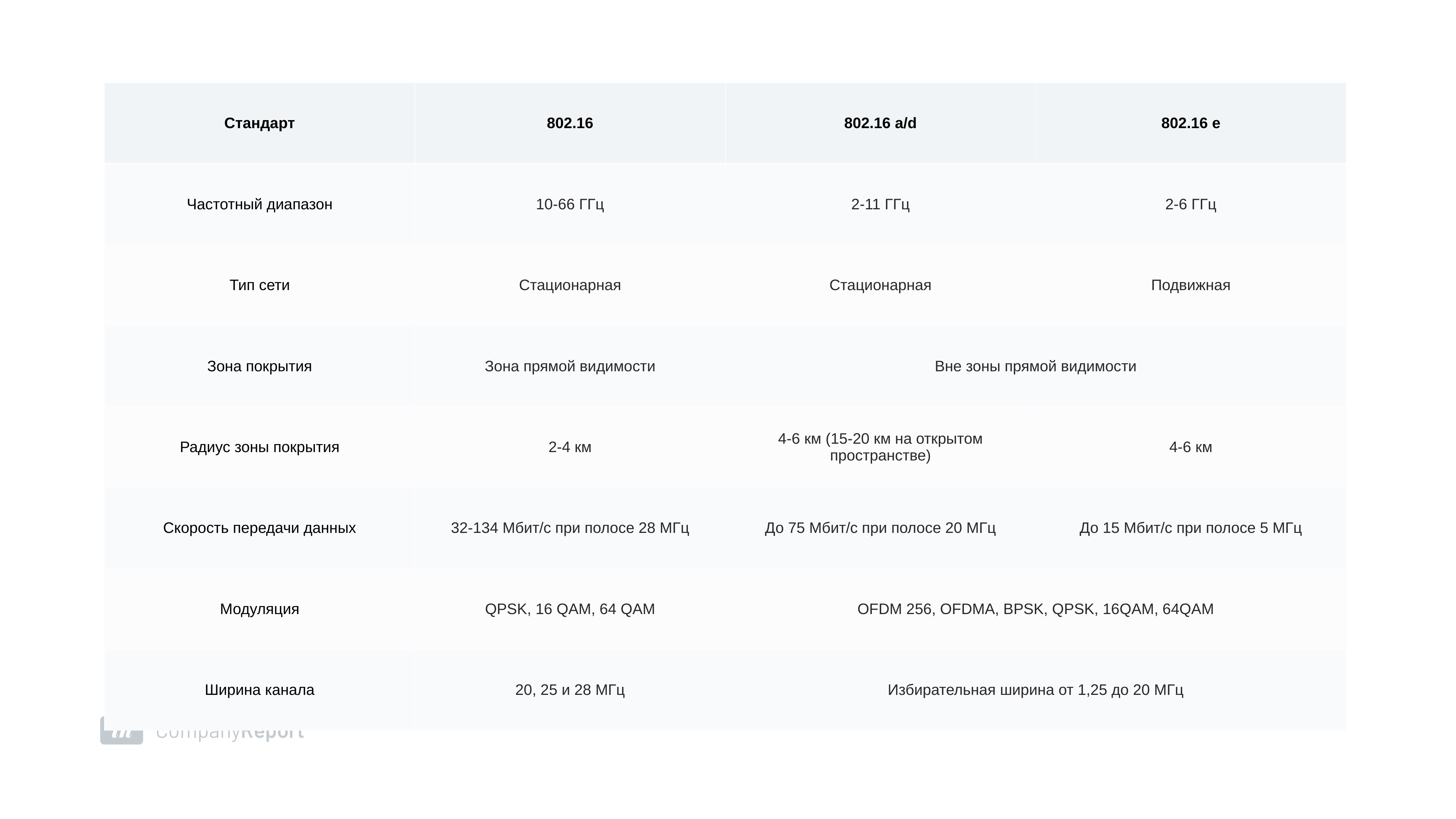

| Стандарт | 802.16 | 802.16 a/d | 802.16 e |
| --- | --- | --- | --- |
| Частотный диапазон | 10-66 ГГц | 2-11 ГГц | 2-6 ГГц |
| Тип сети | Стационарная | Стационарная | Подвижная |
| Зона покрытия | Зона прямой видимости | Вне зоны прямой видимости |  |
| Радиус зоны покрытия | 2-4 км | 4-6 км (15-20 км на открытом пространстве) | 4-6 км |
| Скорость передачи данных | 32-134 Мбит/с при полосе 28 МГц | До 75 Мбит/с при полосе 20 МГц | До 15 Мбит/с при полосе 5 МГц |
| Модуляция | QPSK, 16 QAM, 64 QAM | OFDM 256, OFDMA, BPSK, QPSK, 16QAM, 64QAM |  |
| Ширина канала | 20, 25 и 28 МГц | Избирательная ширина от 1,25 до 20 МГц |  |